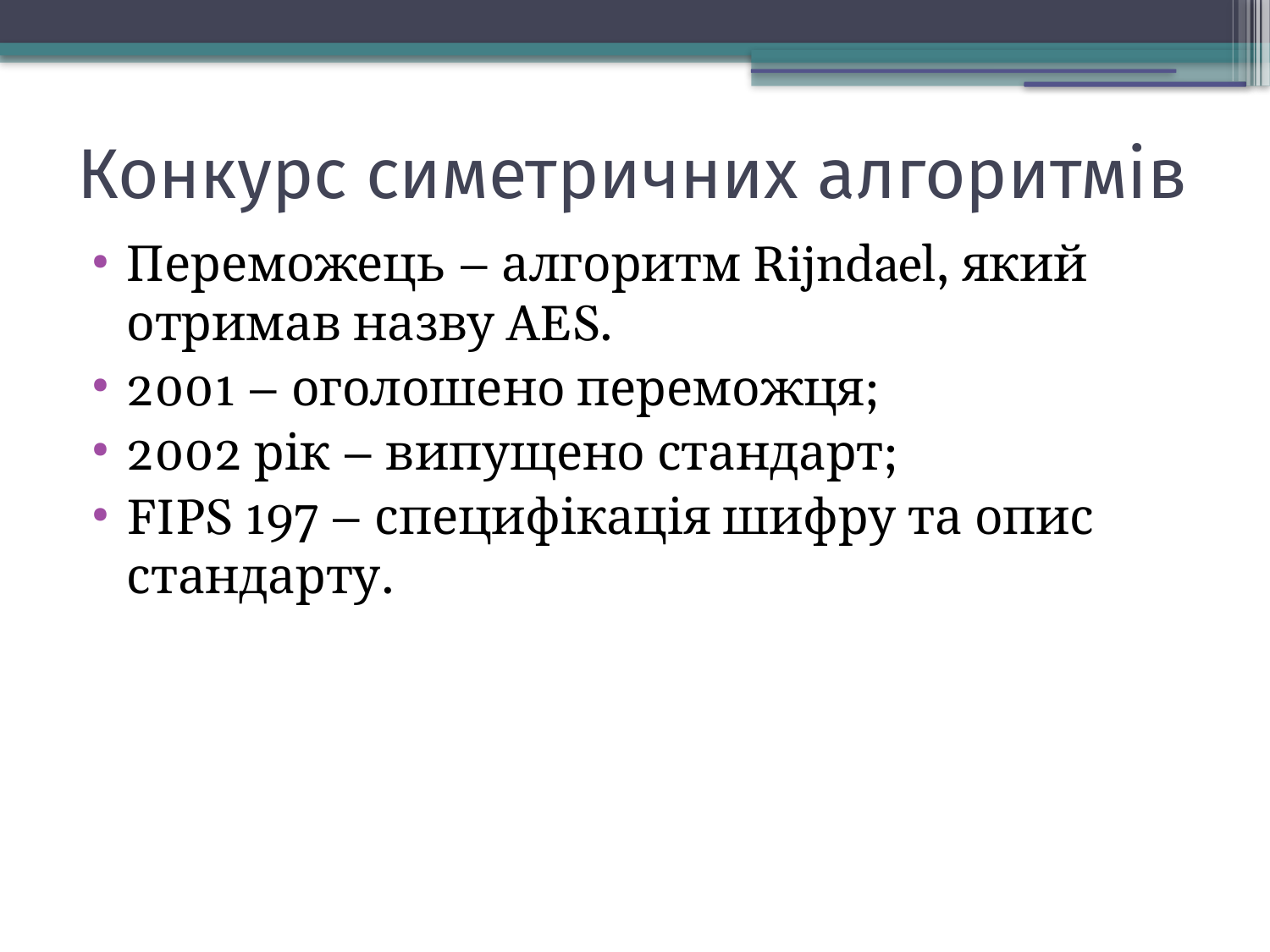

Конкурс симетричних алгоритмів
Переможець – алгоритм Rijndael, який отримав назву AES.
2001 – оголошено переможця;
2002 рік – випущено стандарт;
FIPS 197 – специфікація шифру та опис стандарту.